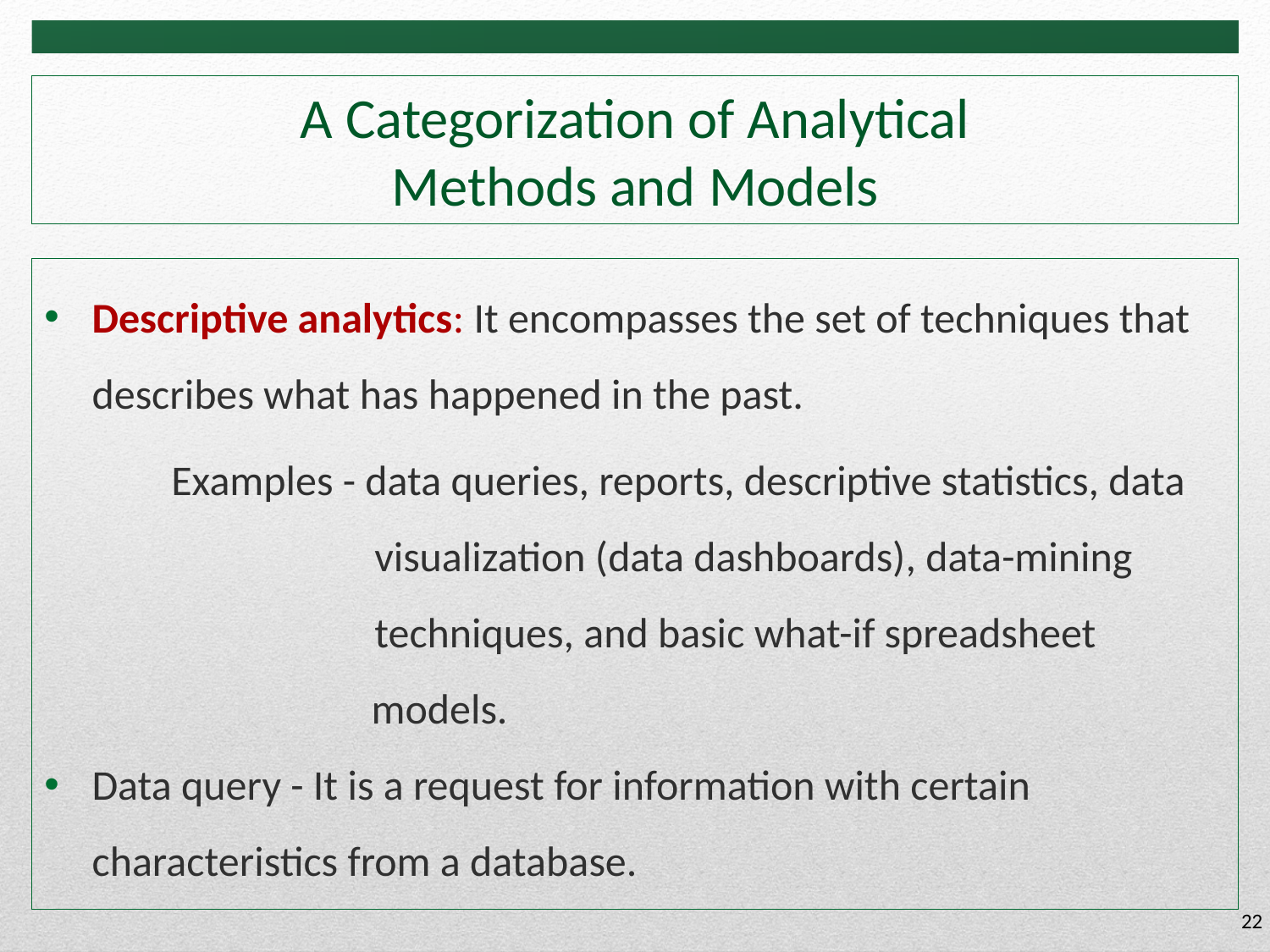

# A Categorization of Analytical Methods and Models
Descriptive analytics: It encompasses the set of techniques that describes what has happened in the past.
	Examples - data queries, reports, descriptive statistics, data 		        visualization (data dashboards), data-mining 			        techniques, and basic what-if spreadsheet 		                     models.
Data query - It is a request for information with certain characteristics from a database.

22